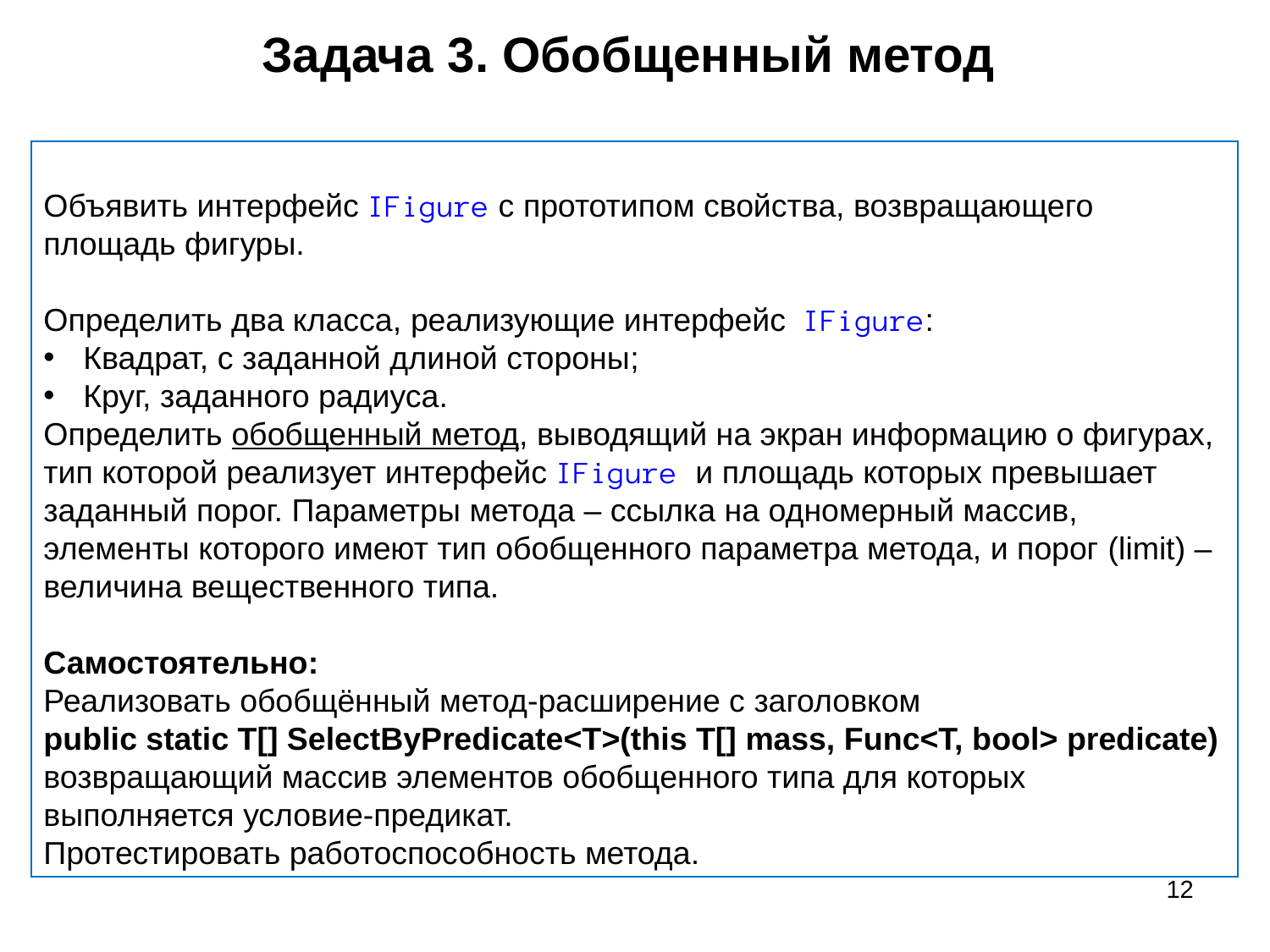

# Задача 3. Обобщенный метод

Объявить интерфейс IFigure с прототипом свойства, возвращающего площадь фигуры.

Определить два класса, реализующие интерфейс  IFigure:
Квадрат, с заданной длиной стороны;
Круг, заданного радиуса.
Определить обобщенный метод, выводящий на экран информацию о фигурах, тип которой реализует интерфейс IFigure  и площадь которых превышает заданный порог. Параметры метода – ссылка на одномерный массив, элементы которого имеют тип обобщенного параметра метода, и порог (limit) – величина вещественного типа.

Самостоятельно:
Реализовать обобщённый метод-расширение с заголовком
public static T[] SelectByPredicate<T>(this T[] mass, Func<T, bool> predicate)
возвращающий массив элементов обобщенного типа для которых выполняется условие-предикат.
Протестировать работоспособность метода.
12